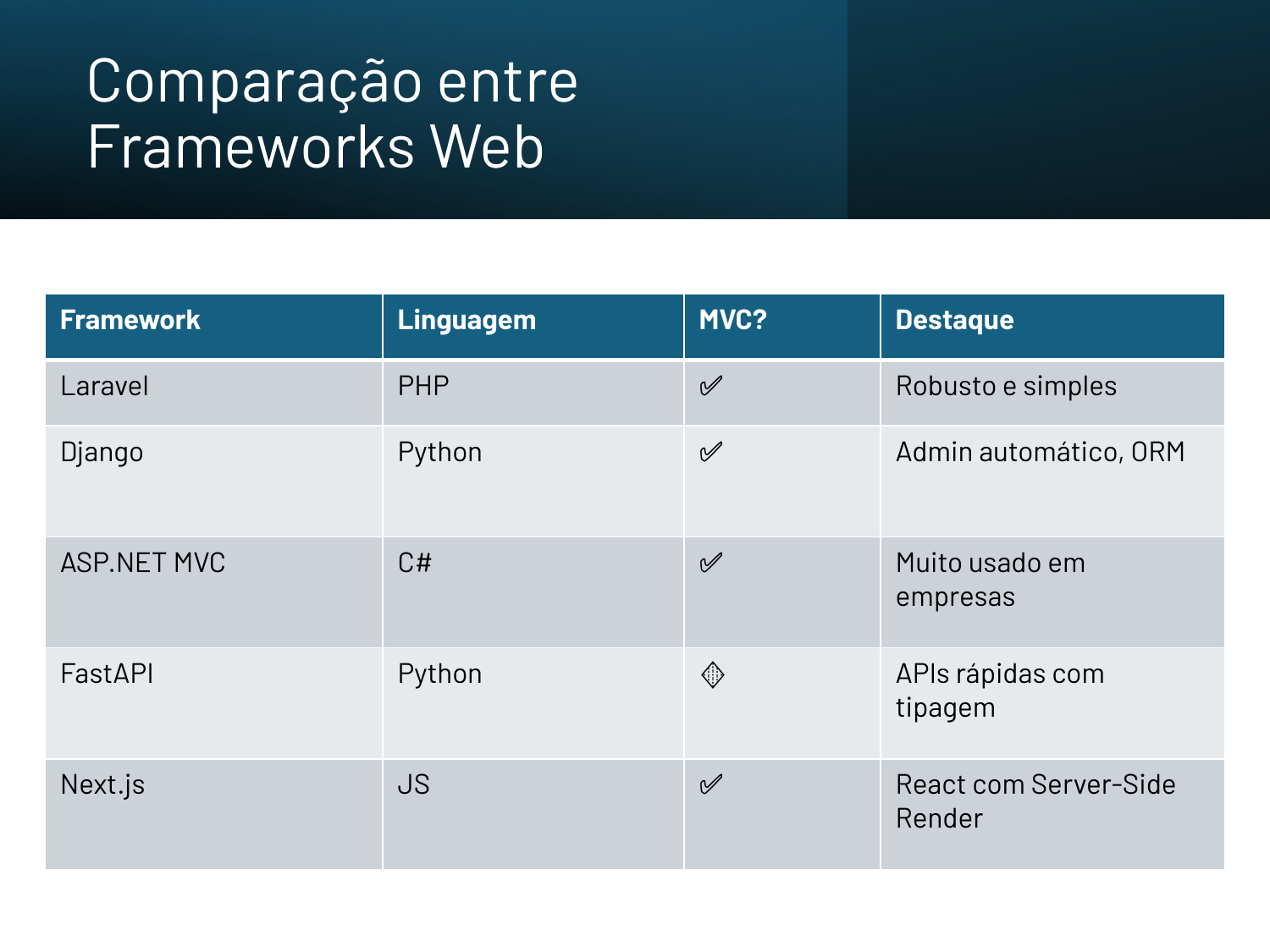

# Comparação entre Frameworks Web
| Framework | Linguagem | MVC? | Destaque |
| --- | --- | --- | --- |
| Laravel | PHP | ✅ | Robusto e simples |
| Django | Python | ✅ | Admin automático, ORM |
| ASP.NET MVC | C# | ✅ | Muito usado em empresas |
| FastAPI | Python | 🔶 | APIs rápidas com tipagem |
| Next.js | JS | ✅ | React com Server-Side Render |